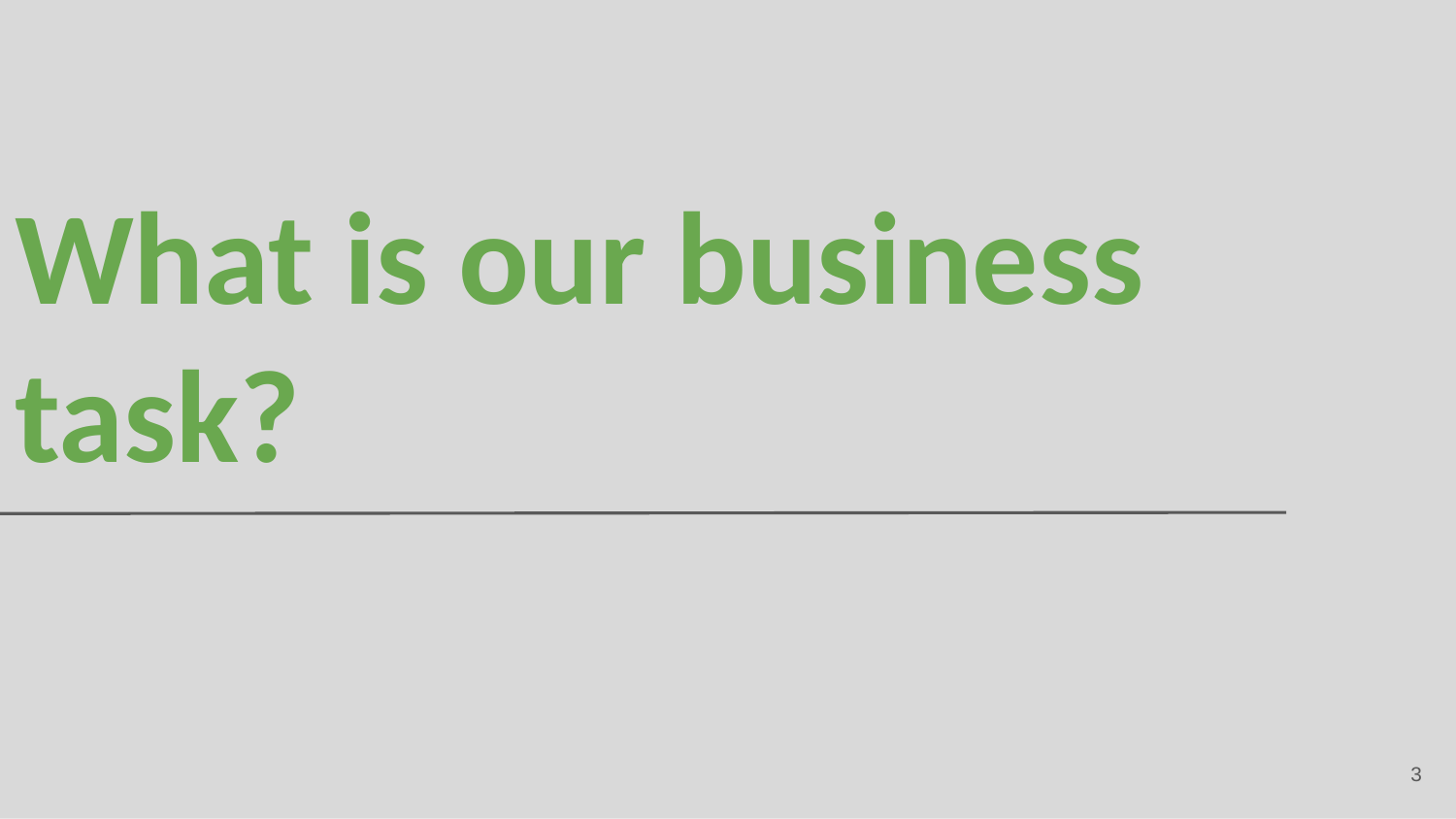

# What is our business task?
3